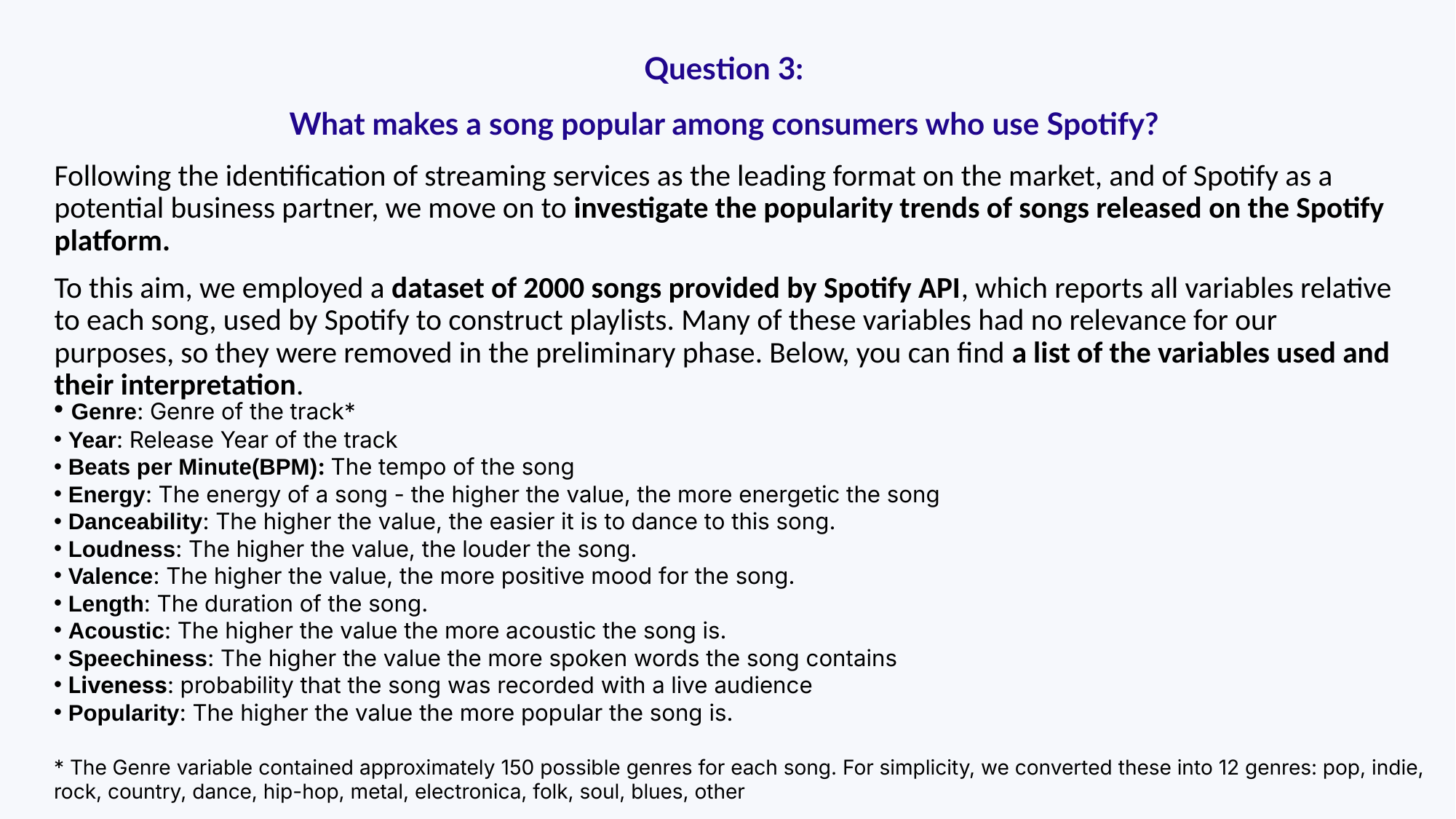

# Question 3: What makes a song popular among consumers who use Spotify?
Following the identification of streaming services as the leading format on the market, and of Spotify as a potential business partner, we move on to investigate the popularity trends of songs released on the Spotify platform.
To this aim, we employed a dataset of 2000 songs provided by Spotify API, which reports all variables relative to each song, used by Spotify to construct playlists. Many of these variables had no relevance for our purposes, so they were removed in the preliminary phase. Below, you can find a list of the variables used and their interpretation.
 Genre: Genre of the track*
 Year: Release Year of the track
 Beats per Minute(BPM): The tempo of the song
 Energy: The energy of a song - the higher the value, the more energetic the song
 Danceability: The higher the value, the easier it is to dance to this song.
 Loudness: The higher the value, the louder the song.
 Valence: The higher the value, the more positive mood for the song.
 Length: The duration of the song.
 Acoustic: The higher the value the more acoustic the song is.
 Speechiness: The higher the value the more spoken words the song contains
 Liveness: probability that the song was recorded with a live audience
 Popularity: The higher the value the more popular the song is.

* The Genre variable contained approximately 150 possible genres for each song. For simplicity, we converted these into 12 genres: pop, indie, rock, country, dance, hip-hop, metal, electronica, folk, soul, blues, other